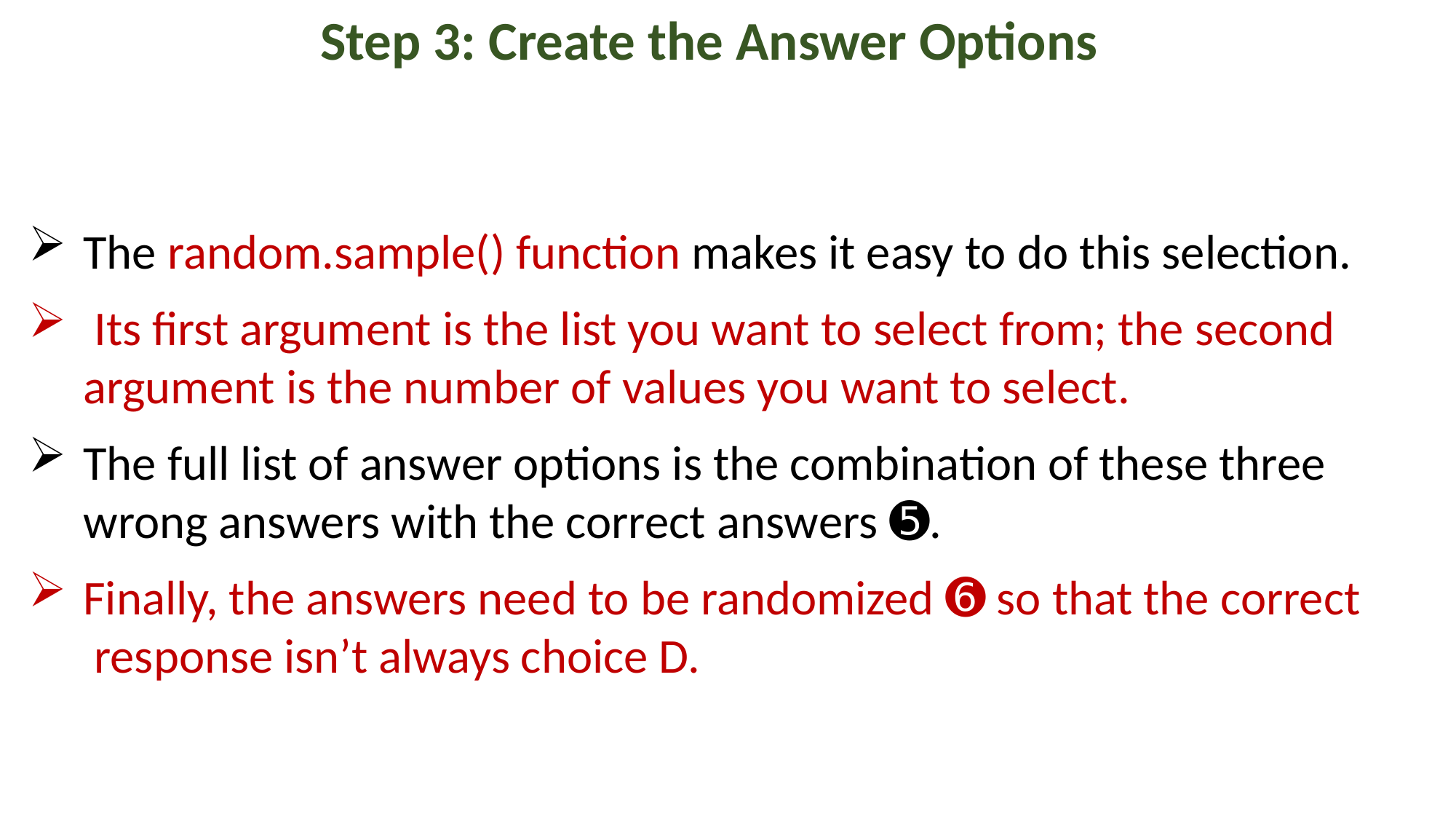

Step 3: Create the Answer Options
The random.sample() function makes it easy to do this selection.
 Its first argument is the list you want to select from; the second argument is the number of values you want to select.
The full list of answer options is the combination of these three wrong answers with the correct answers ➎.
Finally, the answers need to be randomized ➏ so that the correct  response isn’t always choice D.